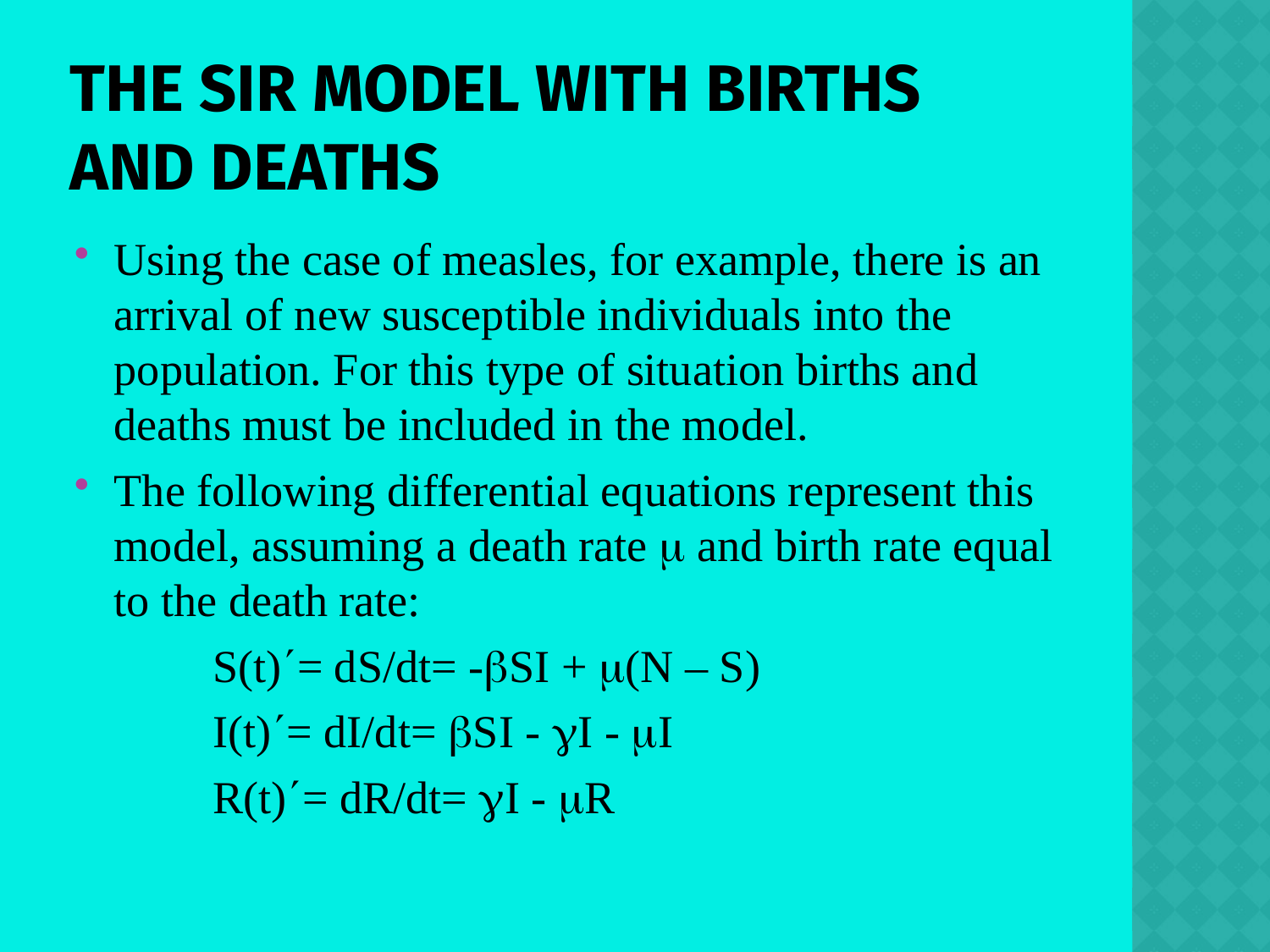

# The SIR model with births and deaths
Using the case of measles, for example, there is an arrival of new susceptible individuals into the population. For this type of situation births and deaths must be included in the model.
The following differential equations represent this model, assuming a death rate μ and birth rate equal to the death rate:
            S(t)′= dS/dt= -βSI + μ(N – S)
            I(t)′= dI/dt= βSI - γI - μI
            R(t)′= dR/dt= γI - μR